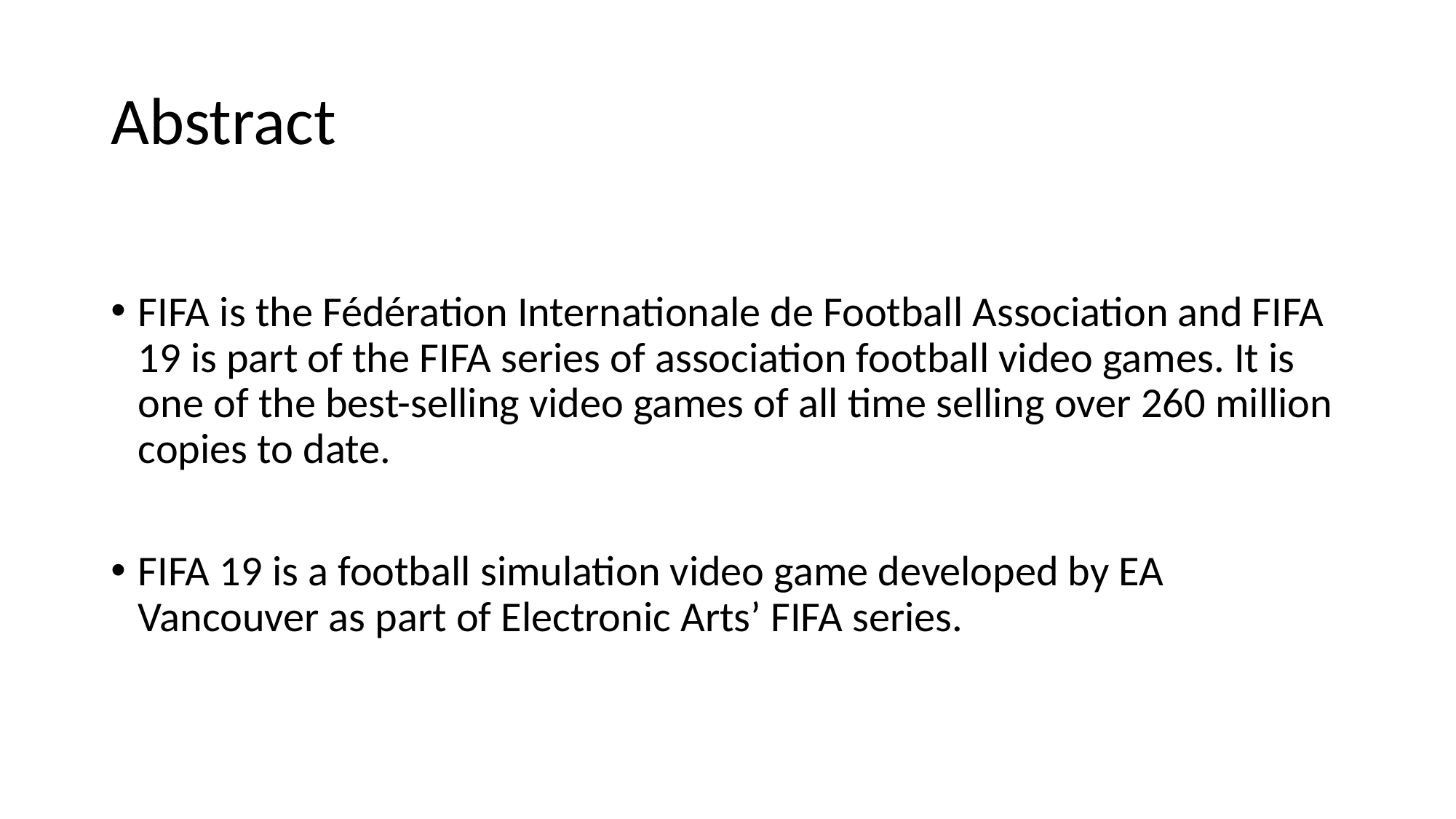

# Abstract

FIFA is the Fédération Internationale de Football Association and FIFA 19 is part of the FIFA series of association football video games. It is one of the best-selling video games of all time selling over 260 million copies to date.

FIFA 19 is a football simulation video game developed by EA Vancouver as part of Electronic Arts’ FIFA series.